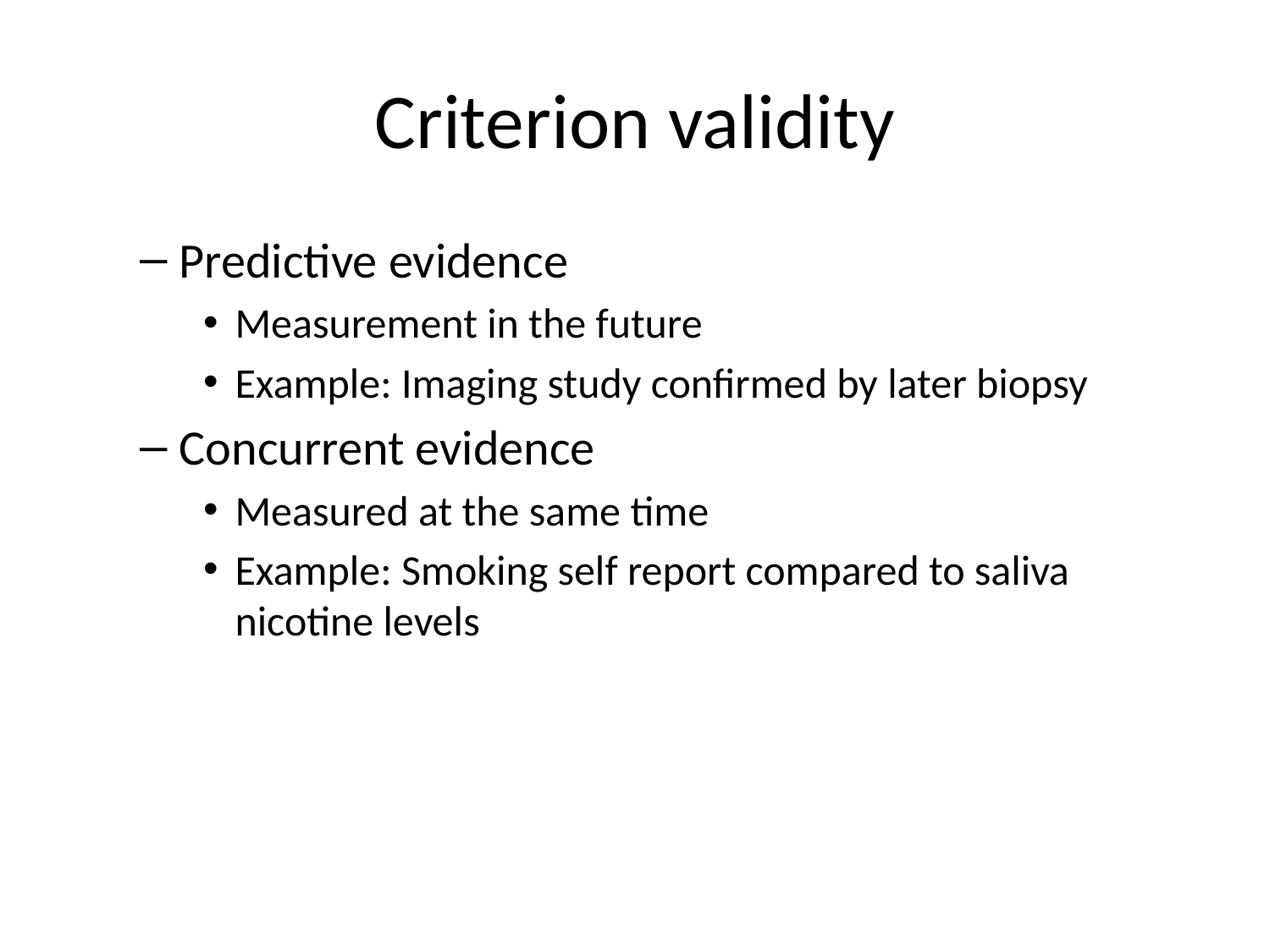

# Criterion validity
Predictive evidence
Measurement in the future
Example: Imaging study confirmed by later biopsy
Concurrent evidence
Measured at the same time
Example: Smoking self report compared to saliva nicotine levels